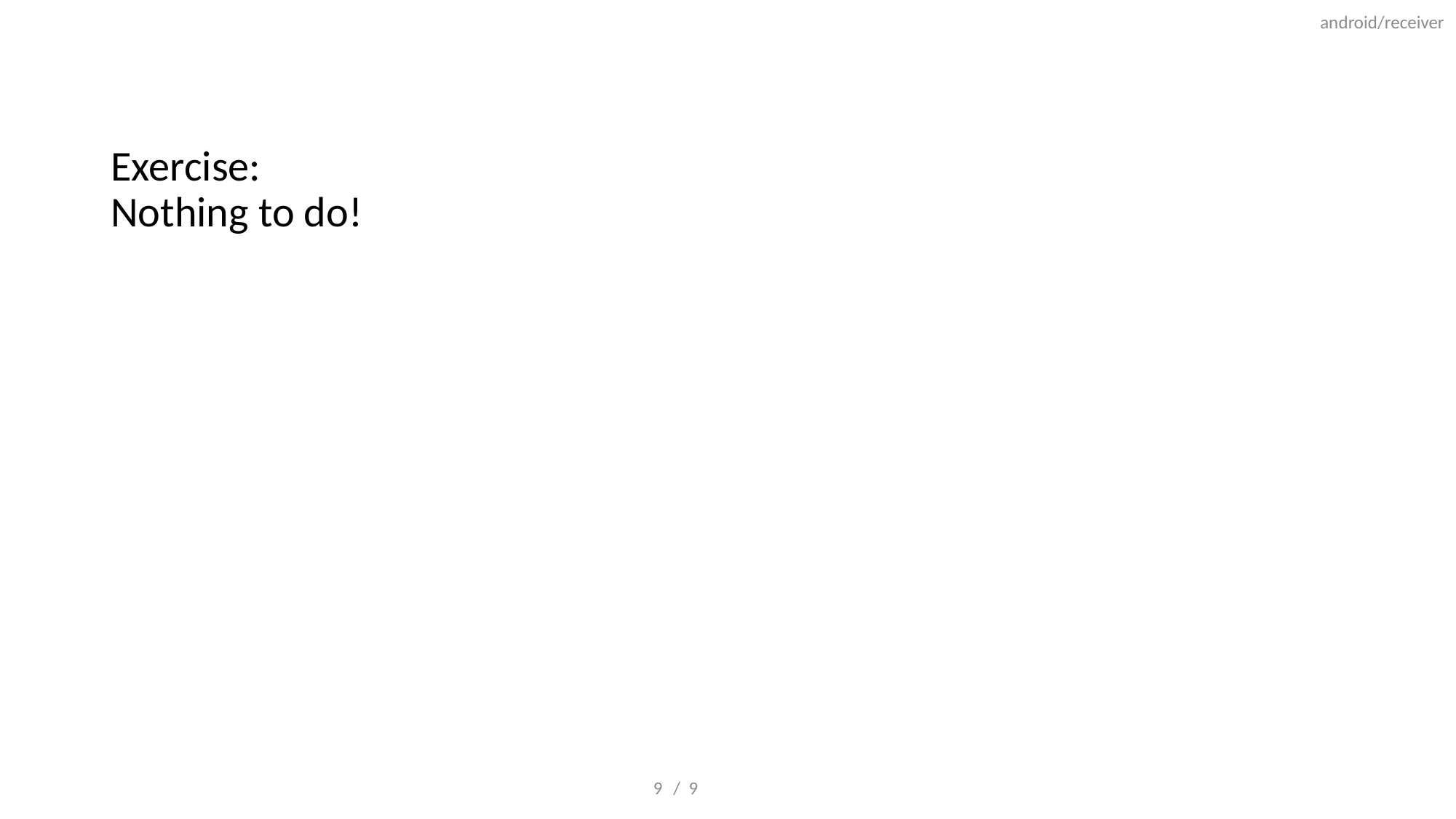

android/receiver
#
Exercise:
Nothing to do!

9
/  9